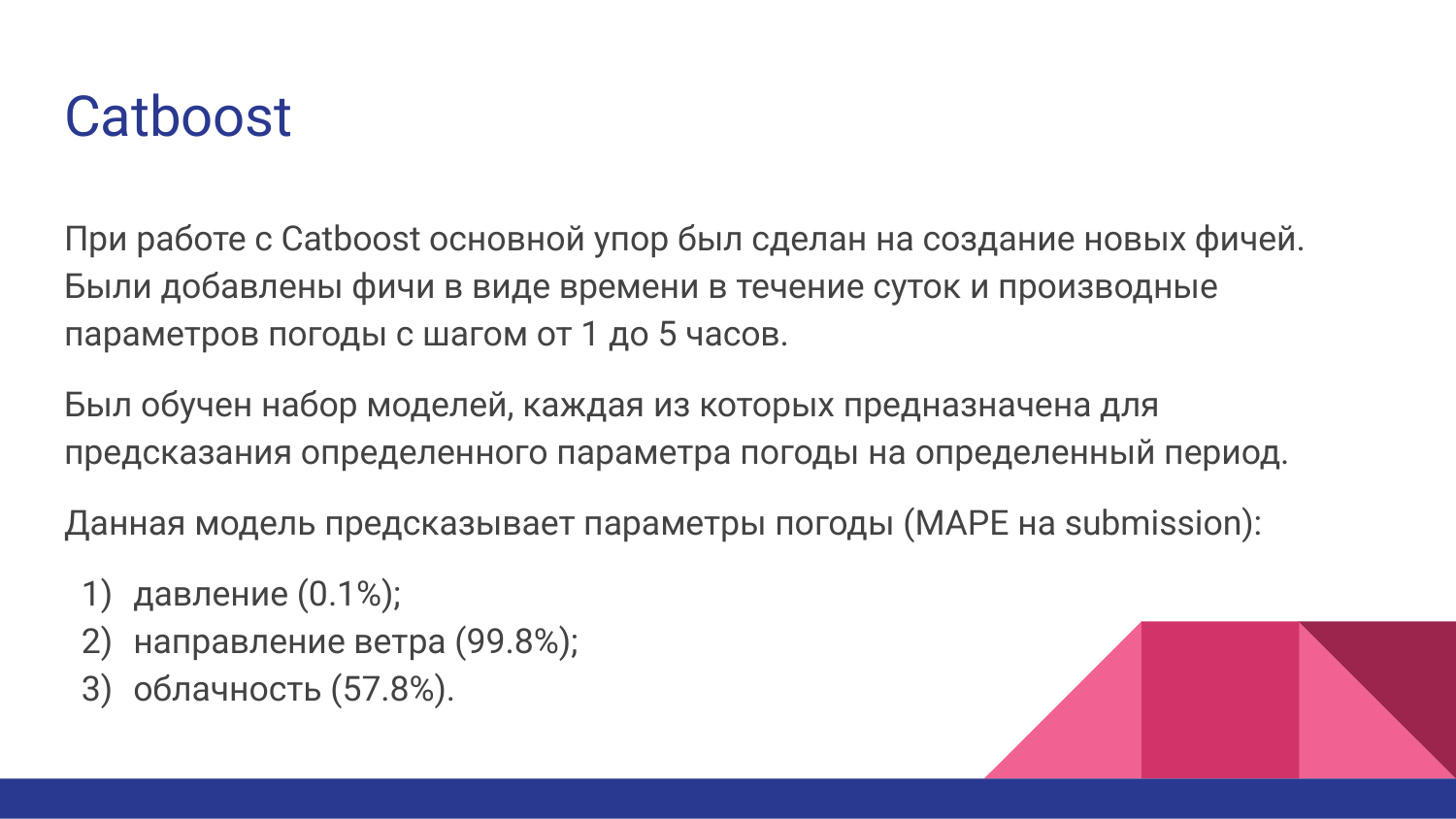

# Catboost
При работе с Catboost основной упор был сделан на создание новых фичей. Были добавлены фичи в виде времени в течение суток и производные параметров погоды с шагом от 1 до 5 часов.
Был обучен набор моделей, каждая из которых предназначена для предсказания определенного параметра погоды на определенный период.
Данная модель предсказывает параметры погоды (MAPE на submission):
давление (0.1%);
направление ветра (99.8%);
облачность (57.8%).